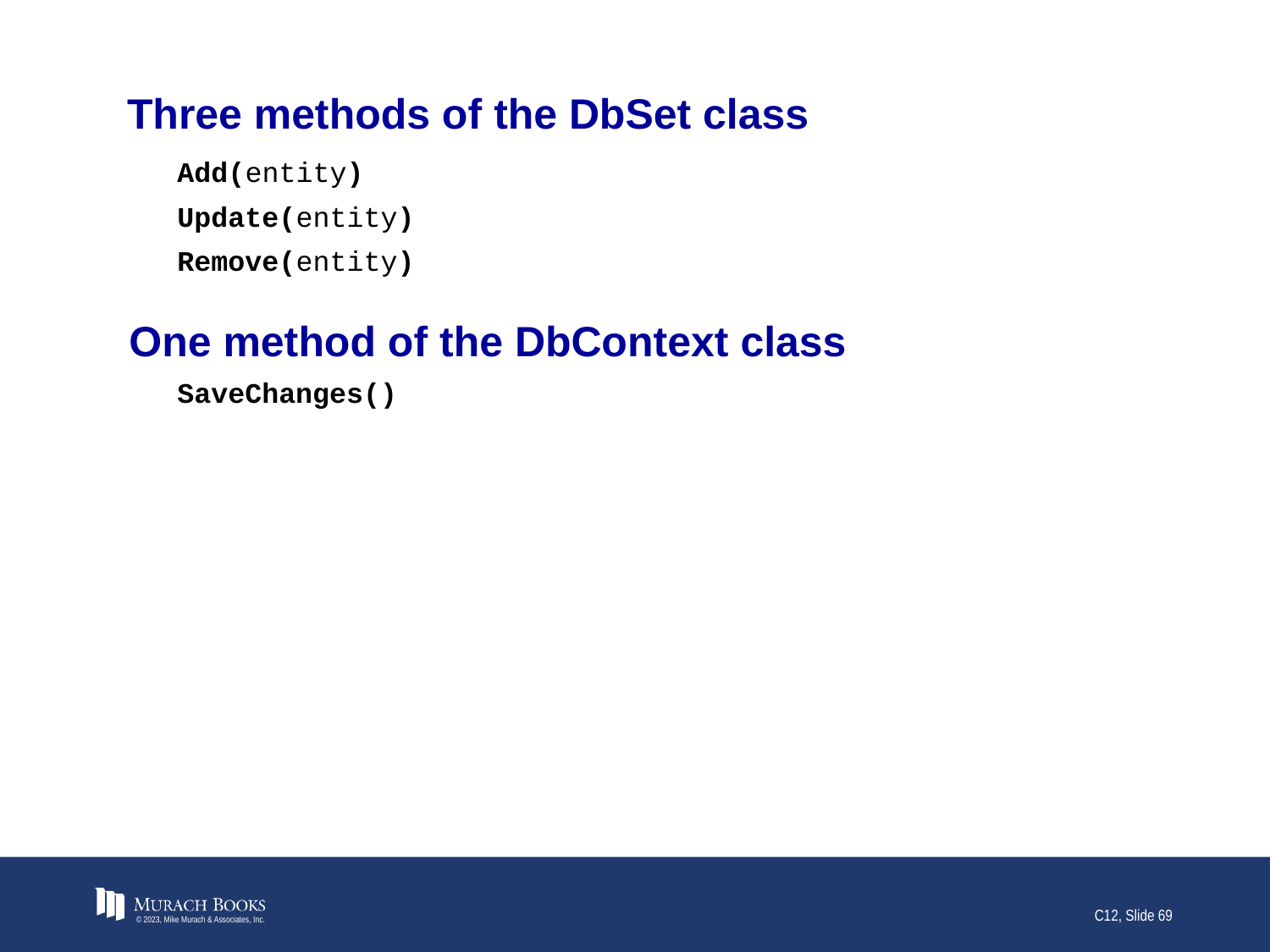

# Three methods of the DbSet class
Add(entity)
Update(entity)
Remove(entity)
One method of the DbContext class
SaveChanges()

© 2023, Mike Murach & Associates, Inc.

C12, Slide 69